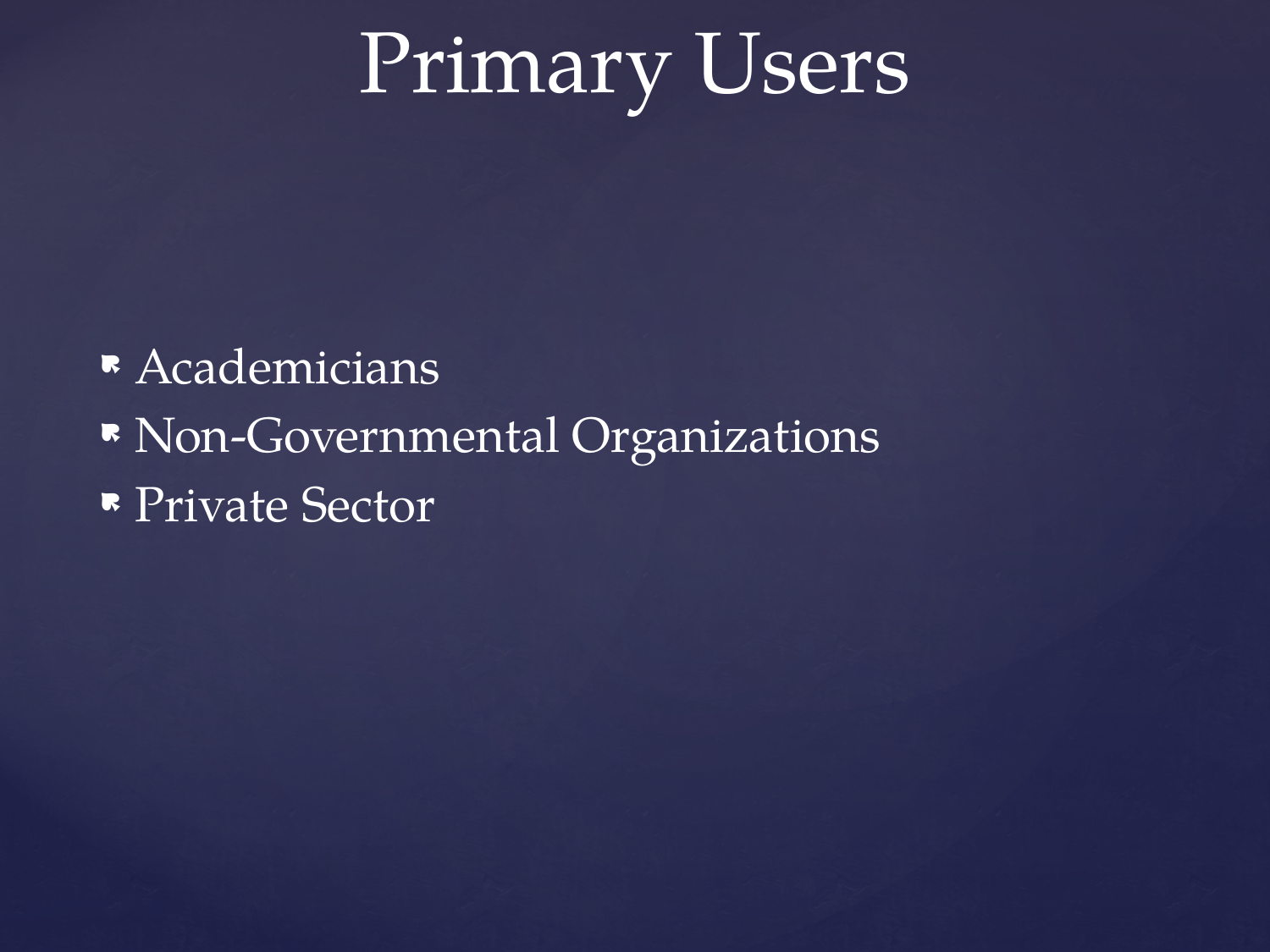

# Primary Users
Academicians
Non-Governmental Organizations
Private Sector